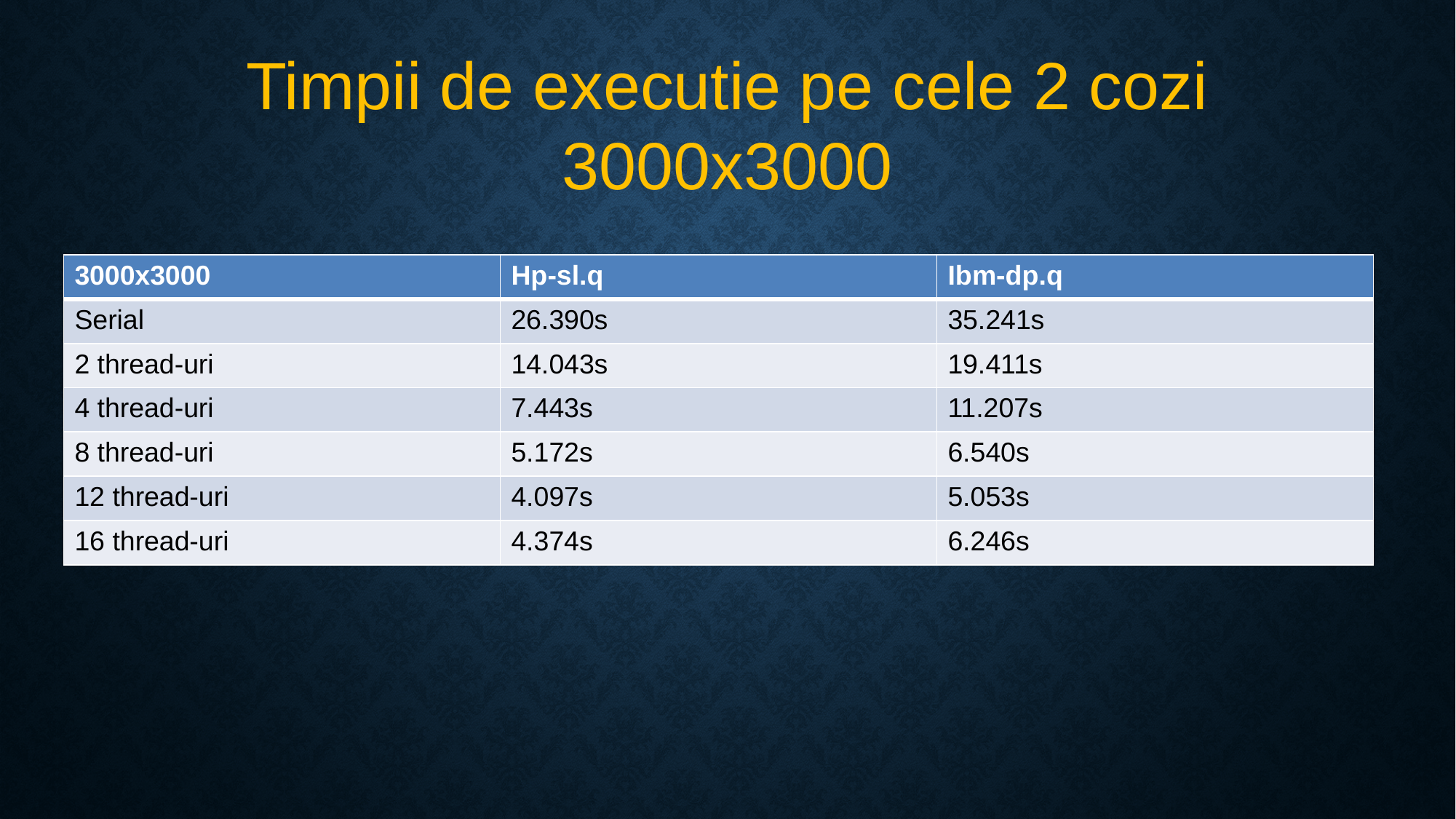

# Timpii de executie pe cele 2 cozi 3000x3000
| 3000x3000 | Hp-sl.q | Ibm-dp.q |
| --- | --- | --- |
| Serial | 26.390s | 35.241s |
| 2 thread-uri | 14.043s | 19.411s |
| 4 thread-uri | 7.443s | 11.207s |
| 8 thread-uri | 5.172s | 6.540s |
| 12 thread-uri | 4.097s | 5.053s |
| 16 thread-uri | 4.374s | 6.246s |